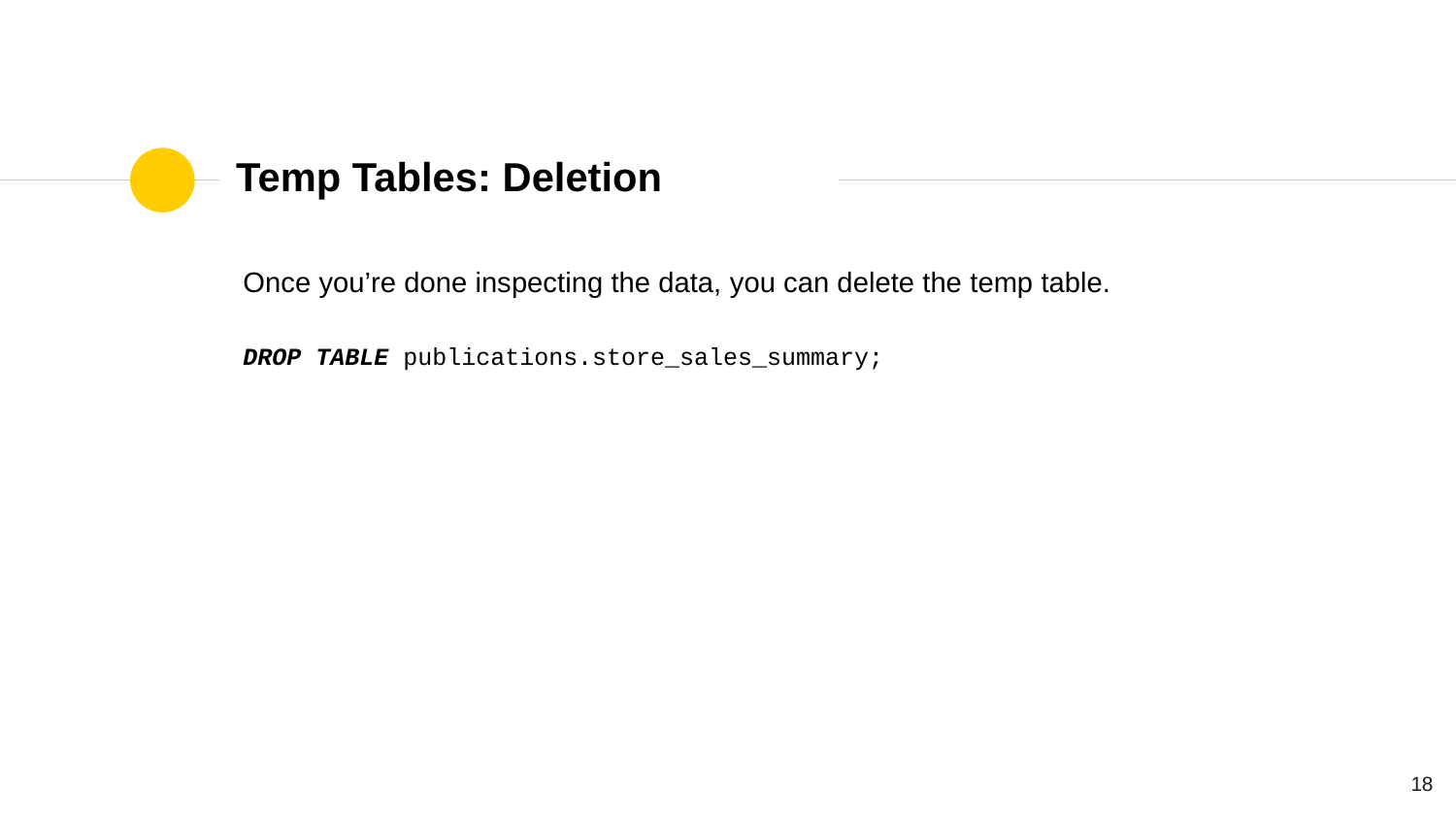

# Temp Tables: Deletion
Once you’re done inspecting the data, you can delete the temp table.

DROP TABLE publications.store_sales_summary;

18